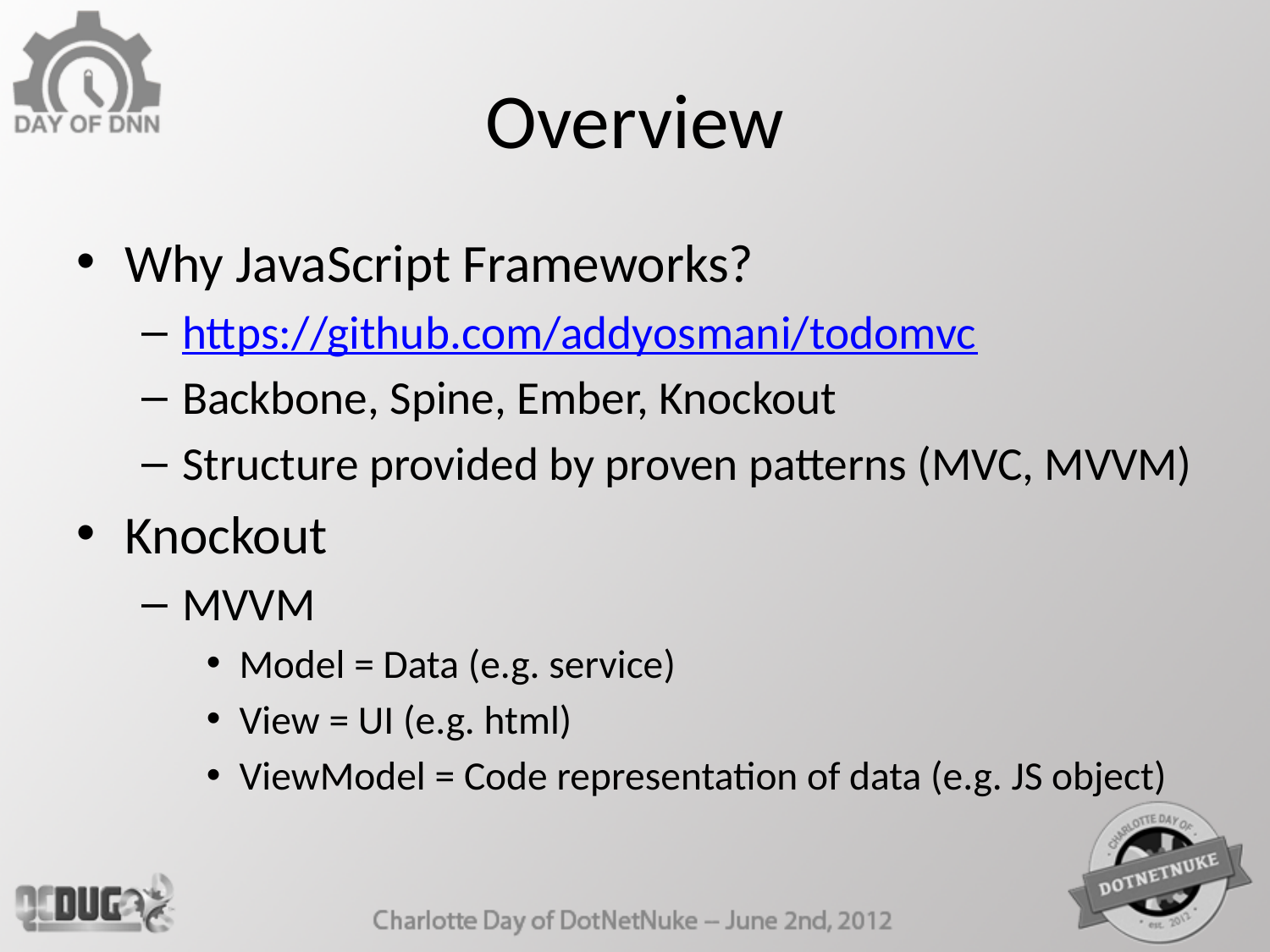

# Overview
Why JavaScript Frameworks?
https://github.com/addyosmani/todomvc
Backbone, Spine, Ember, Knockout
Structure provided by proven patterns (MVC, MVVM)
Knockout
MVVM
Model = Data (e.g. service)
View = UI (e.g. html)
ViewModel = Code representation of data (e.g. JS object)